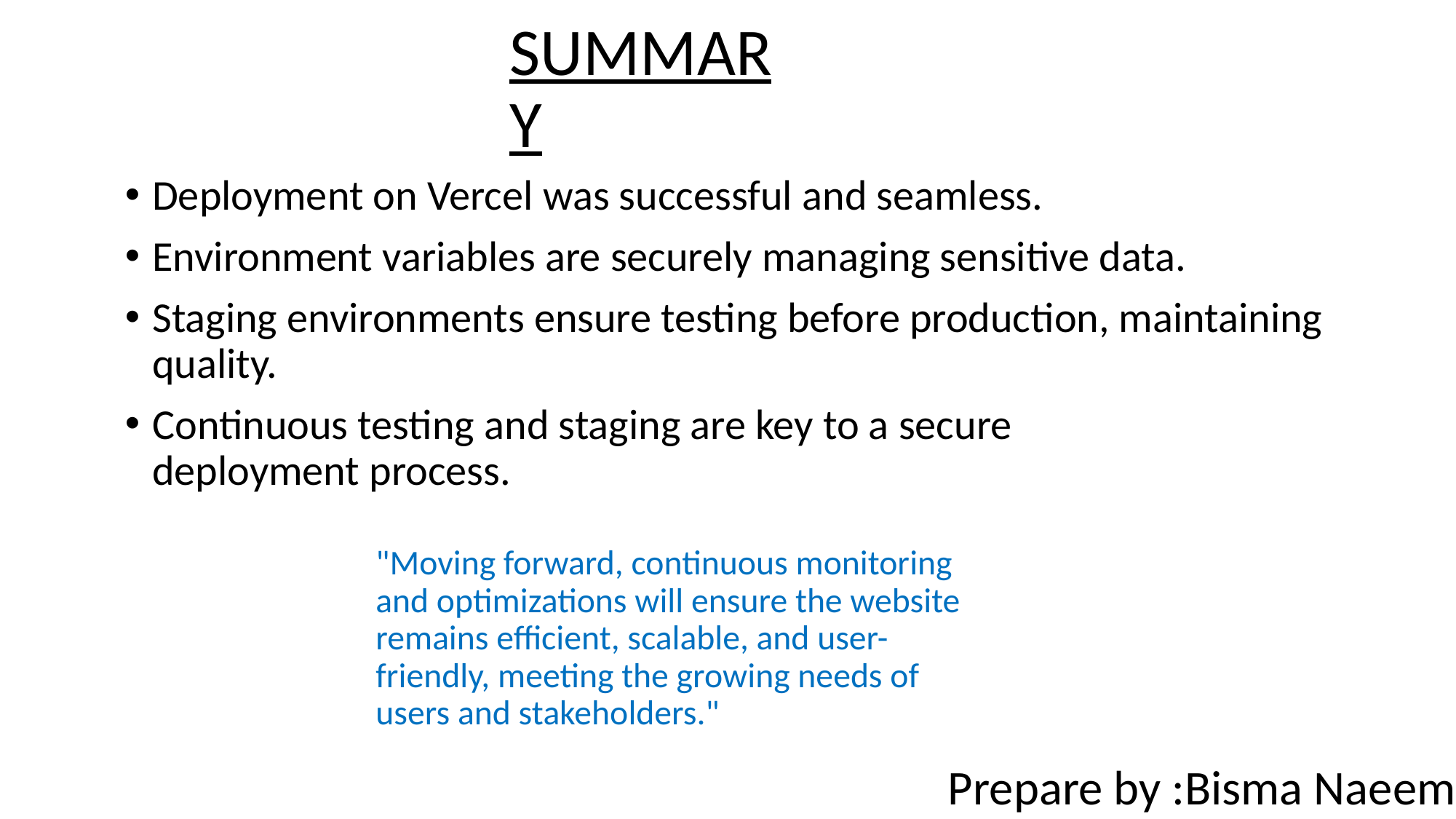

# SUMMARY
Deployment on Vercel was successful and seamless.
Environment variables are securely managing sensitive data.
Staging environments ensure testing before production, maintaining quality.
Continuous testing and staging are key to a secure deployment process.
"Moving forward, continuous monitoring and optimizations will ensure the website remains efficient, scalable, and user-friendly, meeting the growing needs of users and stakeholders."
Prepare by :Bisma Naeem